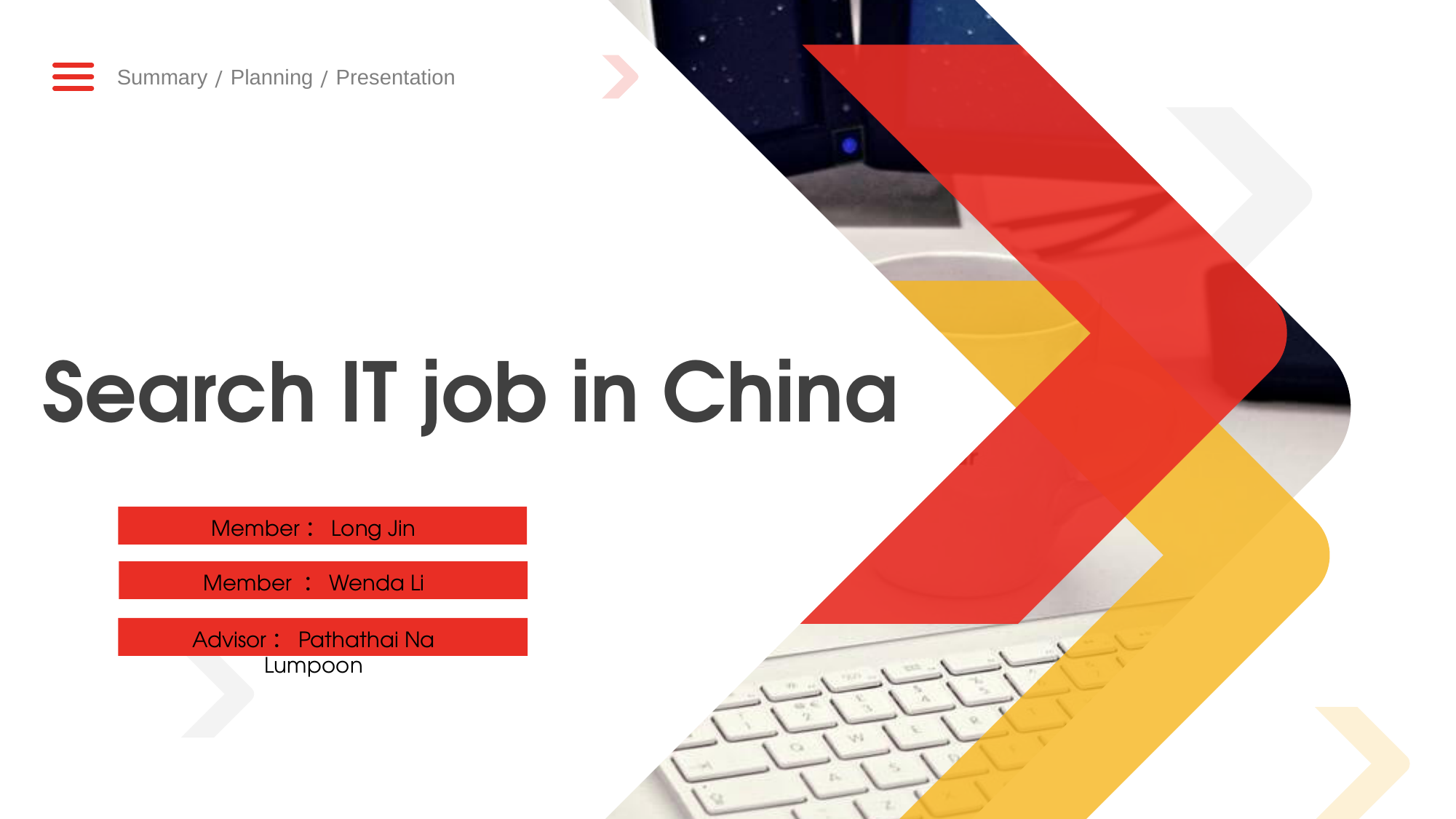

Summary / Planning / Presentation

Search IT job in China

Member：Long Jin

Member ：Wenda Li

Advisor：Pathathai Na Lumpoon